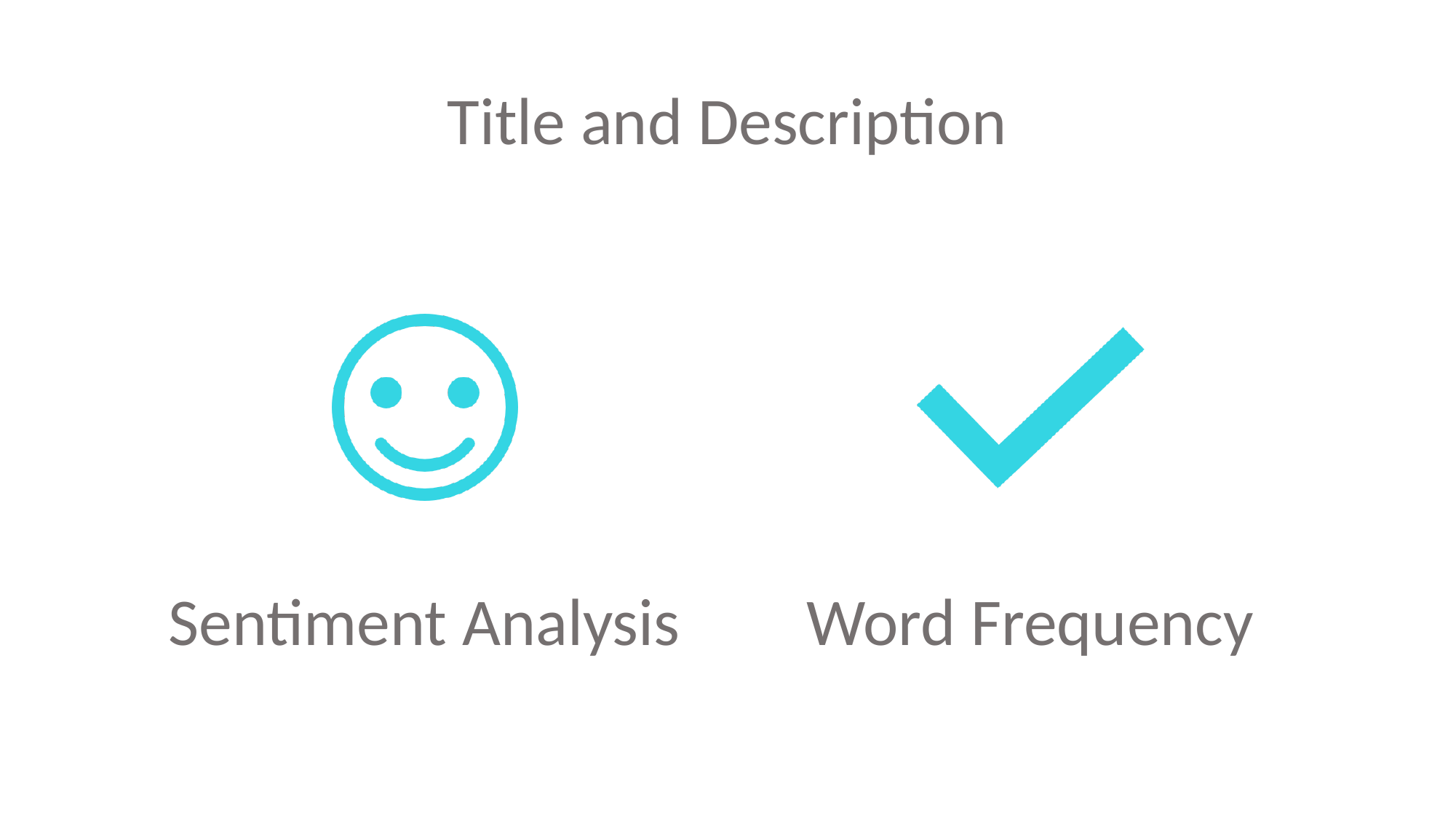

# Title and Description
Sentiment Analysis
Word Frequency